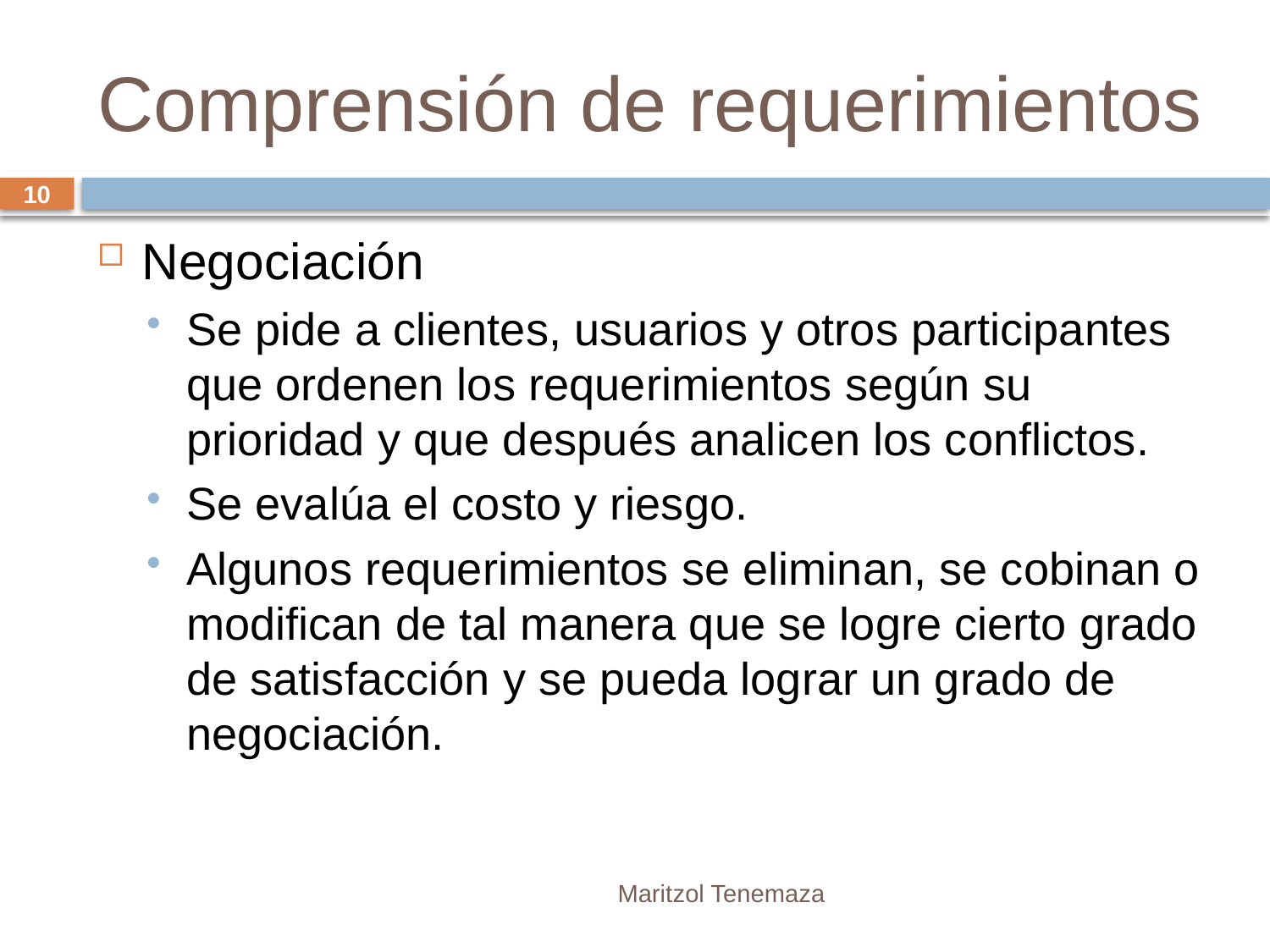

# Comprensión de requerimientos
10
Negociación
Se pide a clientes, usuarios y otros participantes que ordenen los requerimientos según su prioridad y que después analicen los conflictos.
Se evalúa el costo y riesgo.
Algunos requerimientos se eliminan, se cobinan o modifican de tal manera que se logre cierto grado de satisfacción y se pueda lograr un grado de negociación.
Maritzol Tenemaza